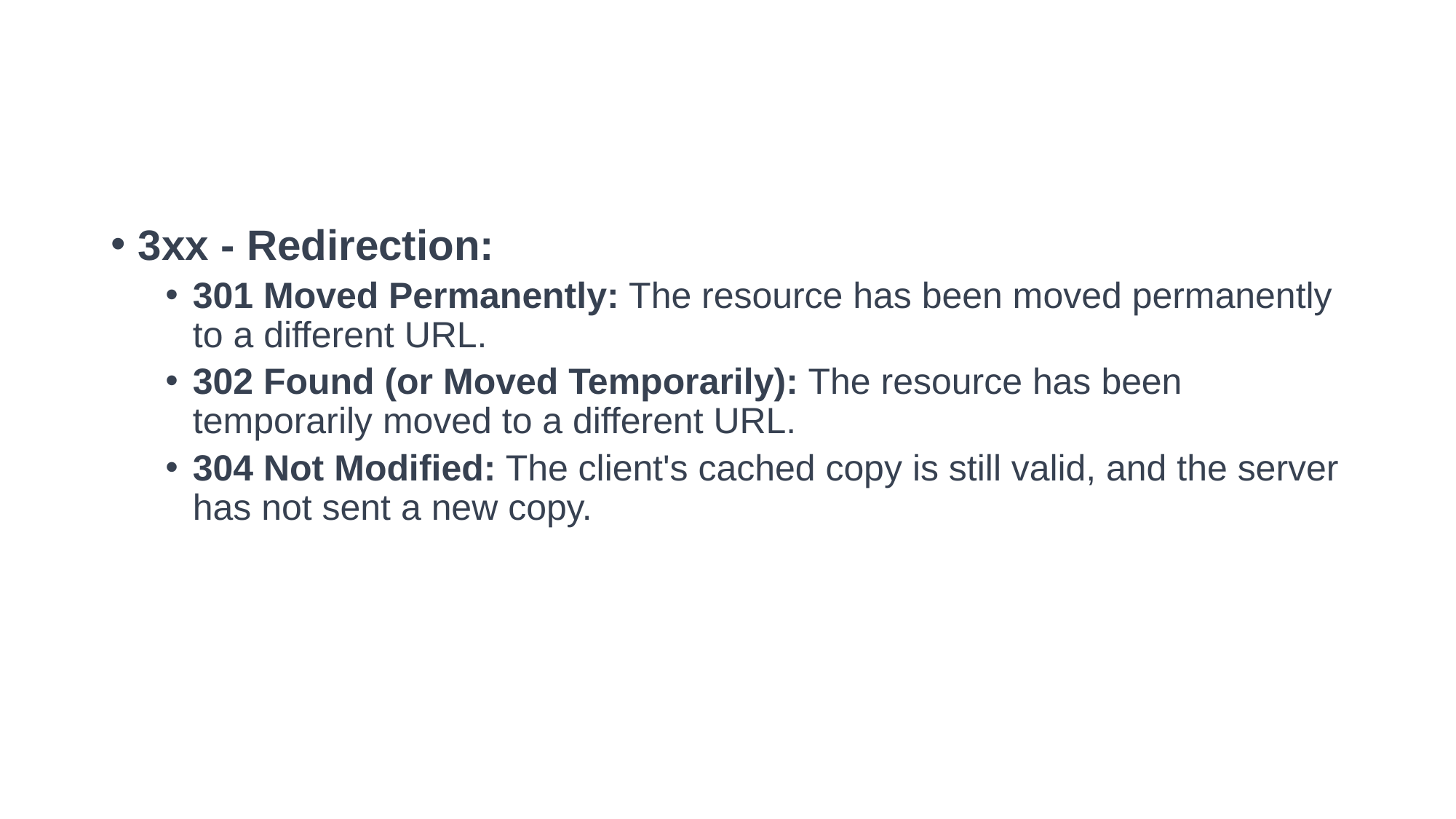

#
3xx - Redirection:
301 Moved Permanently: The resource has been moved permanently to a different URL.
302 Found (or Moved Temporarily): The resource has been temporarily moved to a different URL.
304 Not Modified: The client's cached copy is still valid, and the server has not sent a new copy.